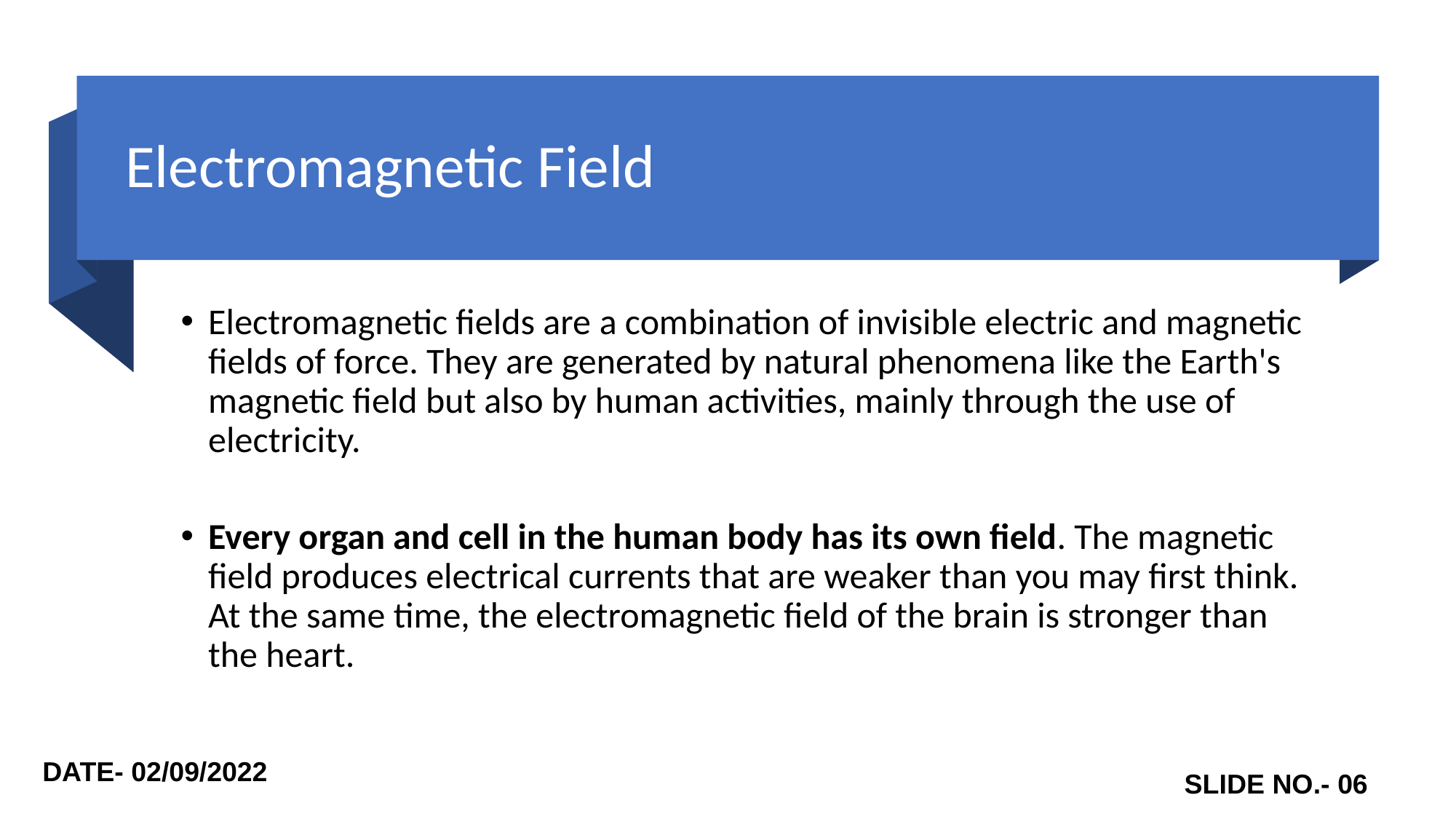

Electromagnetic Field

Electromagnetic fields are a combination of invisible electric and magnetic fields of force. They are generated by natural phenomena like the Earth's magnetic field but also by human activities, mainly through the use of electricity.

Every organ and cell in the human body has its own field. The magnetic field produces electrical currents that are weaker than you may first think. At the same time, the electromagnetic field of the brain is stronger than the heart.

DATE- 02/09/2022
SLIDE NO.- 06